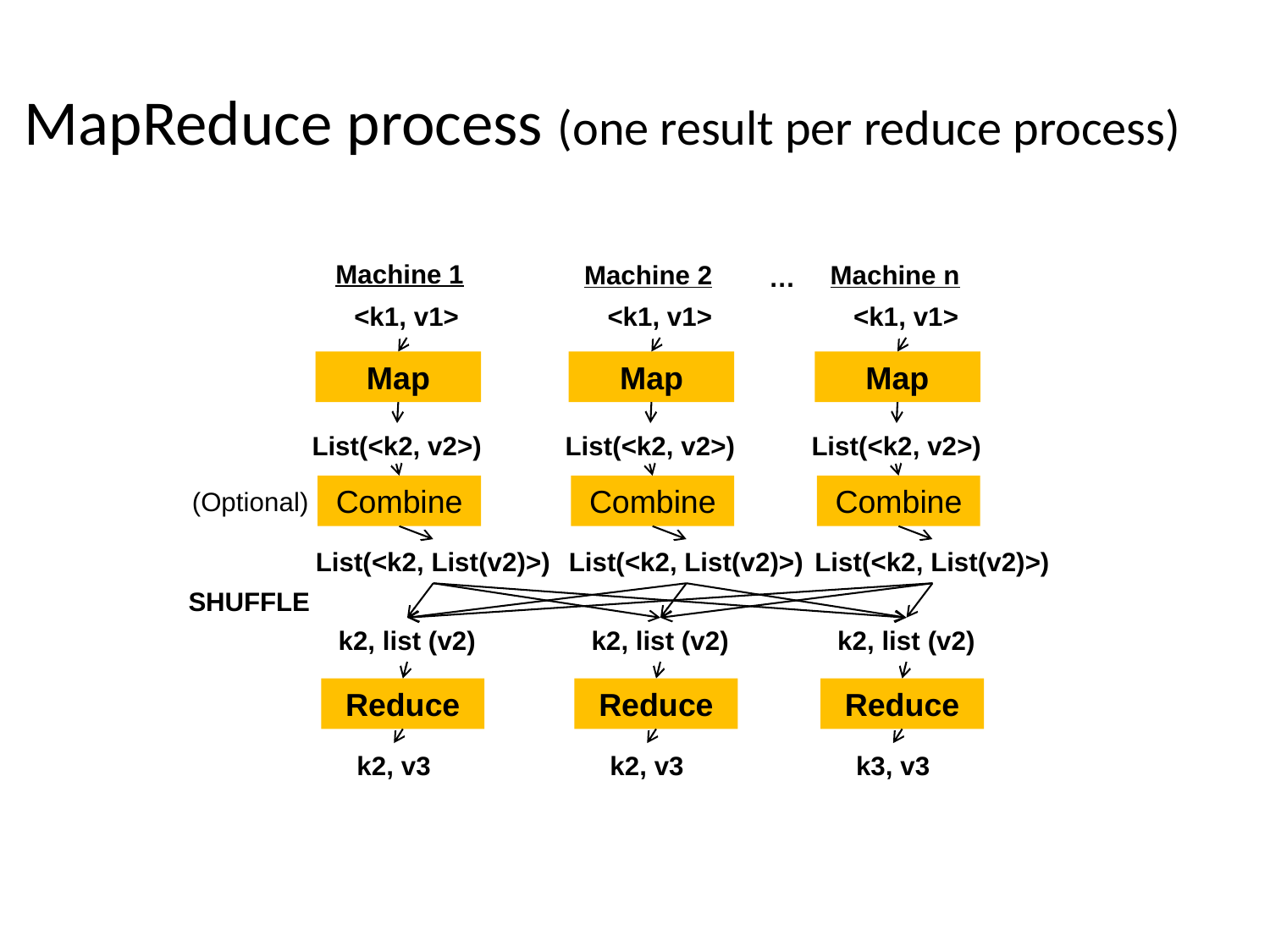

# MapReduce process (one result per reduce process)
Machine 1
Machine 2
Machine n
…
<k1, v1>
<k1, v1>
<k1, v1>
Map
Map
Map
List(<k2, v2>)
List(<k2, v2>)
List(<k2, v2>)
Combine
Combine
Combine
(Optional)
List(<k2, List(v2)>)
List(<k2, List(v2)>)
List(<k2, List(v2)>)
SHUFFLE
k2, list (v2)
k2, list (v2)
k2, list (v2)
Reduce
Reduce
Reduce
k2, v3
k2, v3
k3, v3